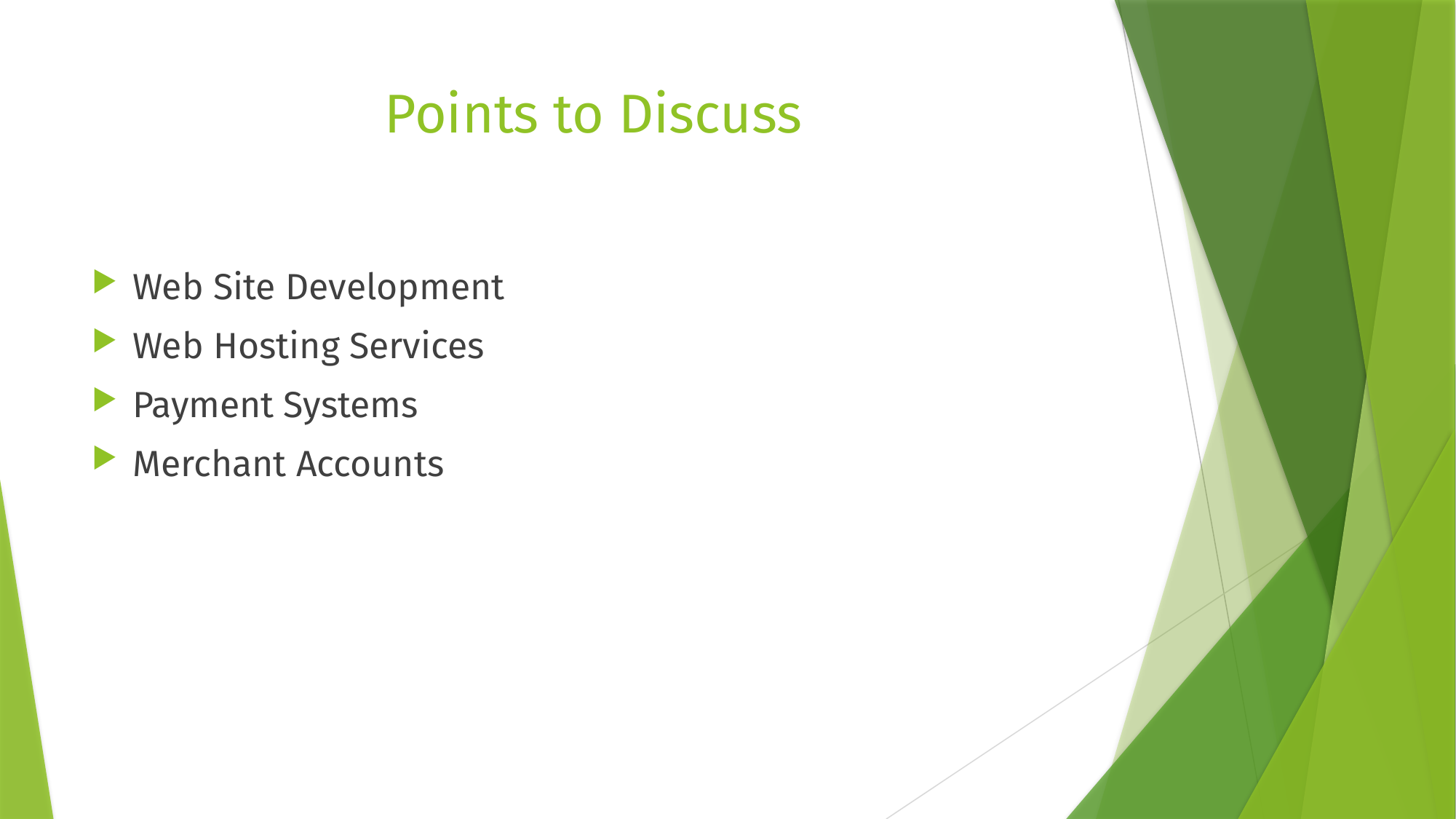

# Points to Discuss
Web Site Development
Web Hosting Services
Payment Systems
Merchant Accounts